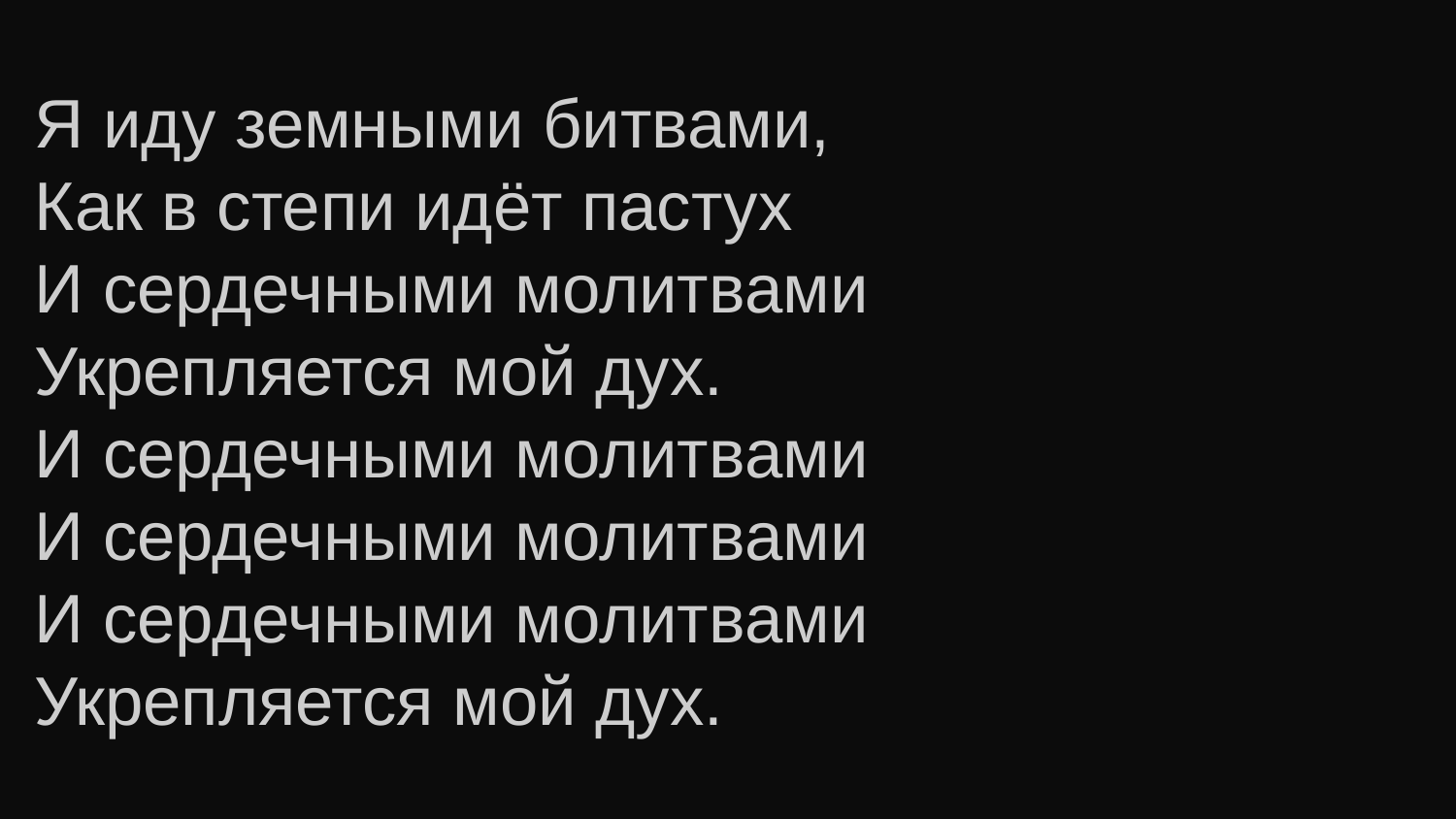

Я иду земными битвами,
Как в степи идёт пастух
И сердечными молитвами
Укрепляется мой дух.
И сердечными молитвами
И сердечными молитвами
И сердечными молитвами
Укрепляется мой дух.